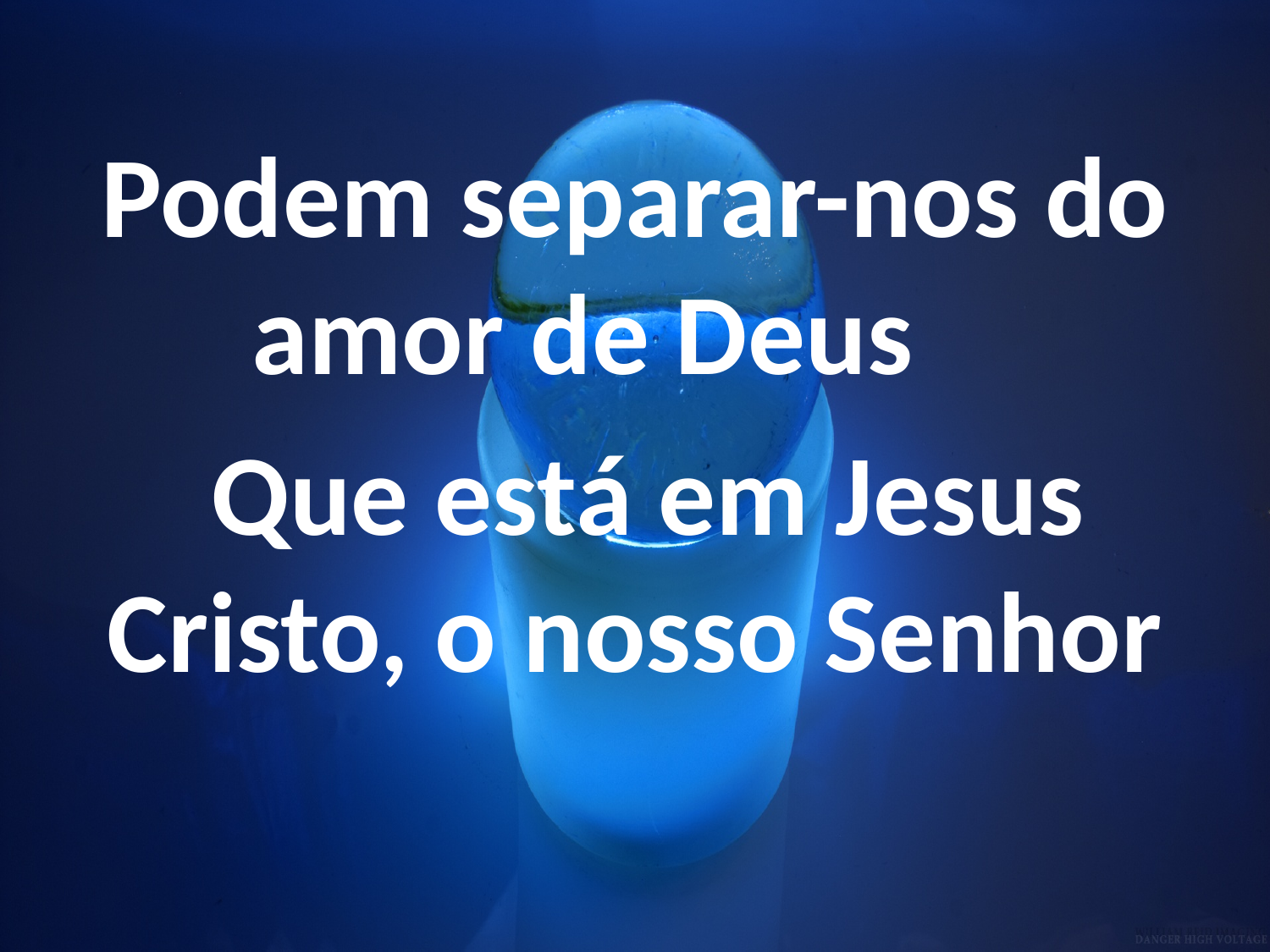

Podem separar-nos do amor de Deus
 Que está em Jesus Cristo, o nosso Senhor